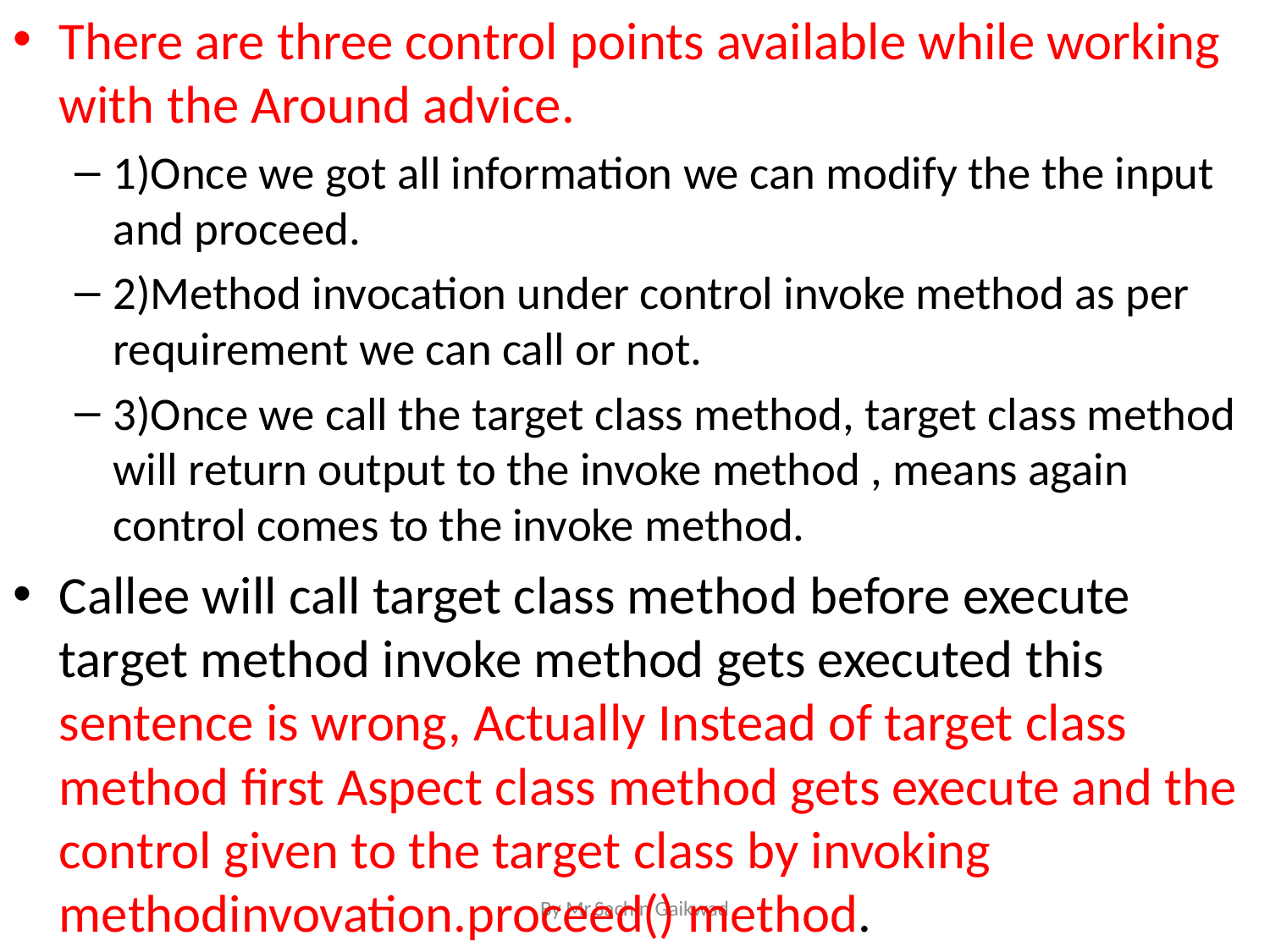

There are three control points available while working with the Around advice.
1)Once we got all information we can modify the the input and proceed.
2)Method invocation under control invoke method as per requirement we can call or not.
3)Once we call the target class method, target class method will return output to the invoke method , means again control comes to the invoke method.
Callee will call target class method before execute target method invoke method gets executed this sentence is wrong, Actually Instead of target class method first Aspect class method gets execute and the control given to the target class by invoking methodinvovation.proceed() method.

By Mr.Sachin Gaikwad